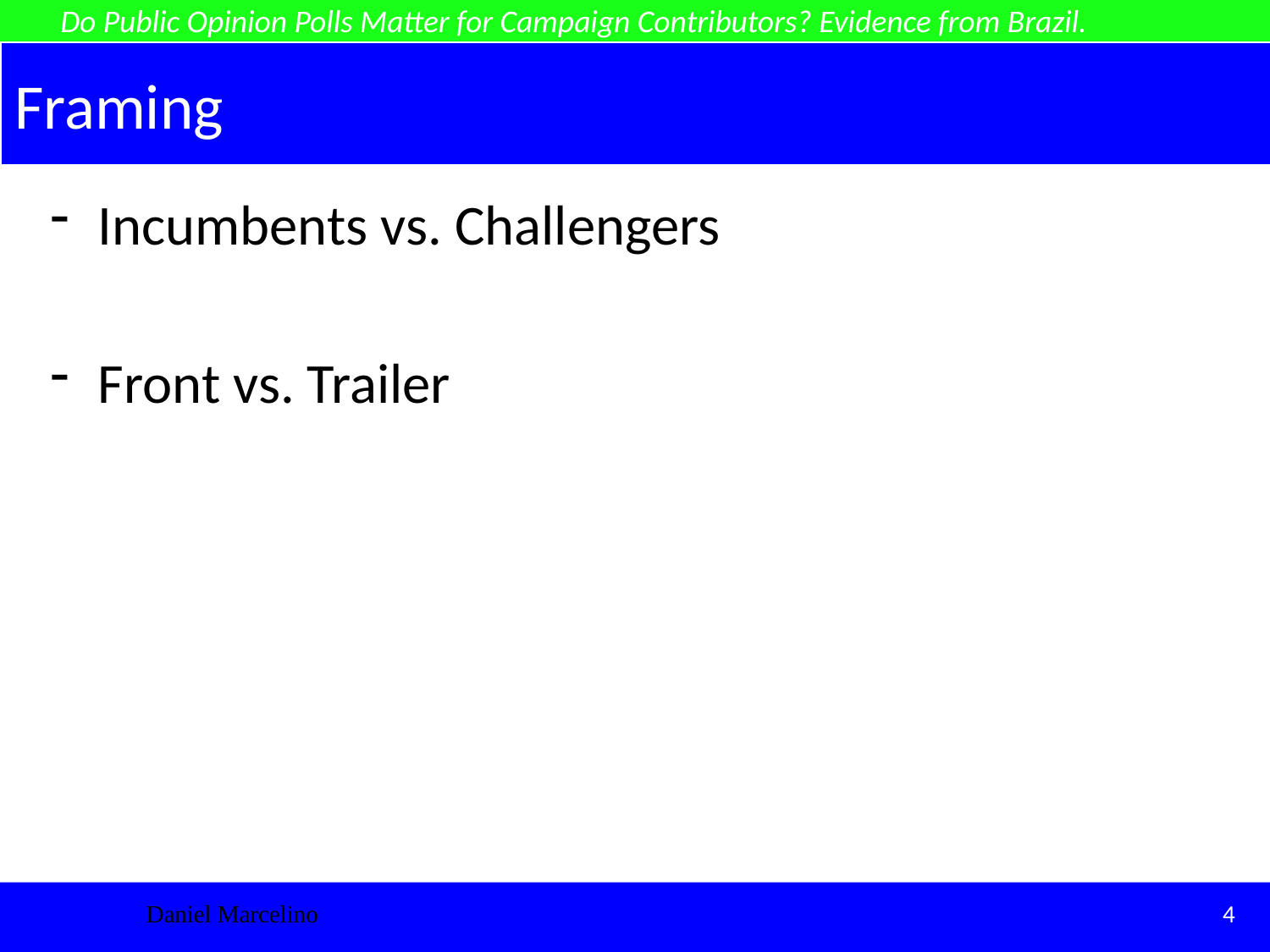

Do Public Opinion Polls Matter for Campaign Contributors? Evidence from Brazil.
# Framing
Incumbents vs. Challengers

Front vs. Trailer

Daniel Marcelino
4